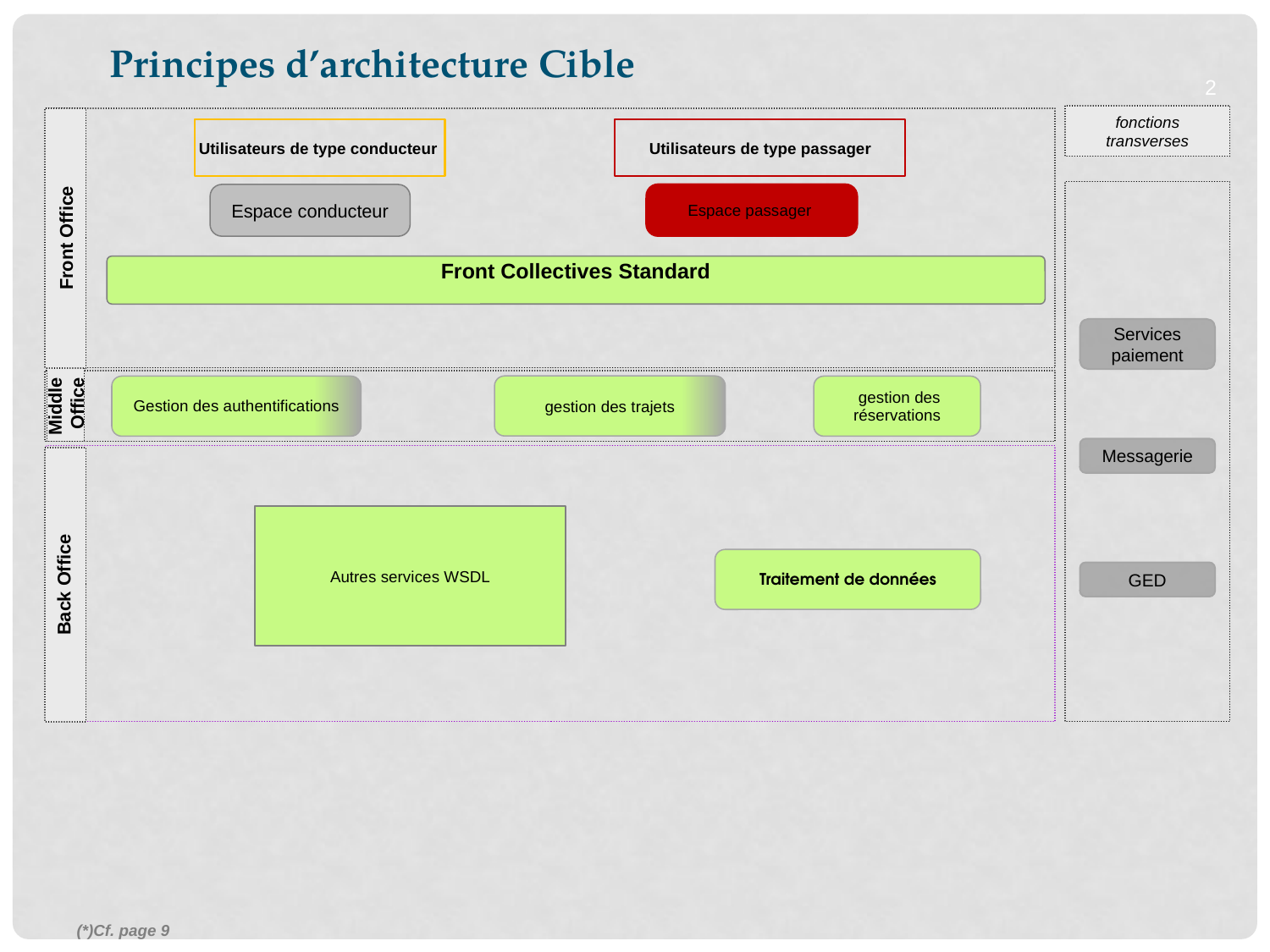

Principes d’architecture Cible
2
fonctions transverses

Utilisateurs de type conducteur
Utilisateurs de type passager

Espace passager
Espace conducteur
Front Office
Front Collectives Standard
Services paiement

gestion des trajets
Gestion des authentifications
 gestion des réservations
Middle
Office
Messagerie

Autres services WSDL
Traitement de données
GED
Back Office
(*)Cf. page 9